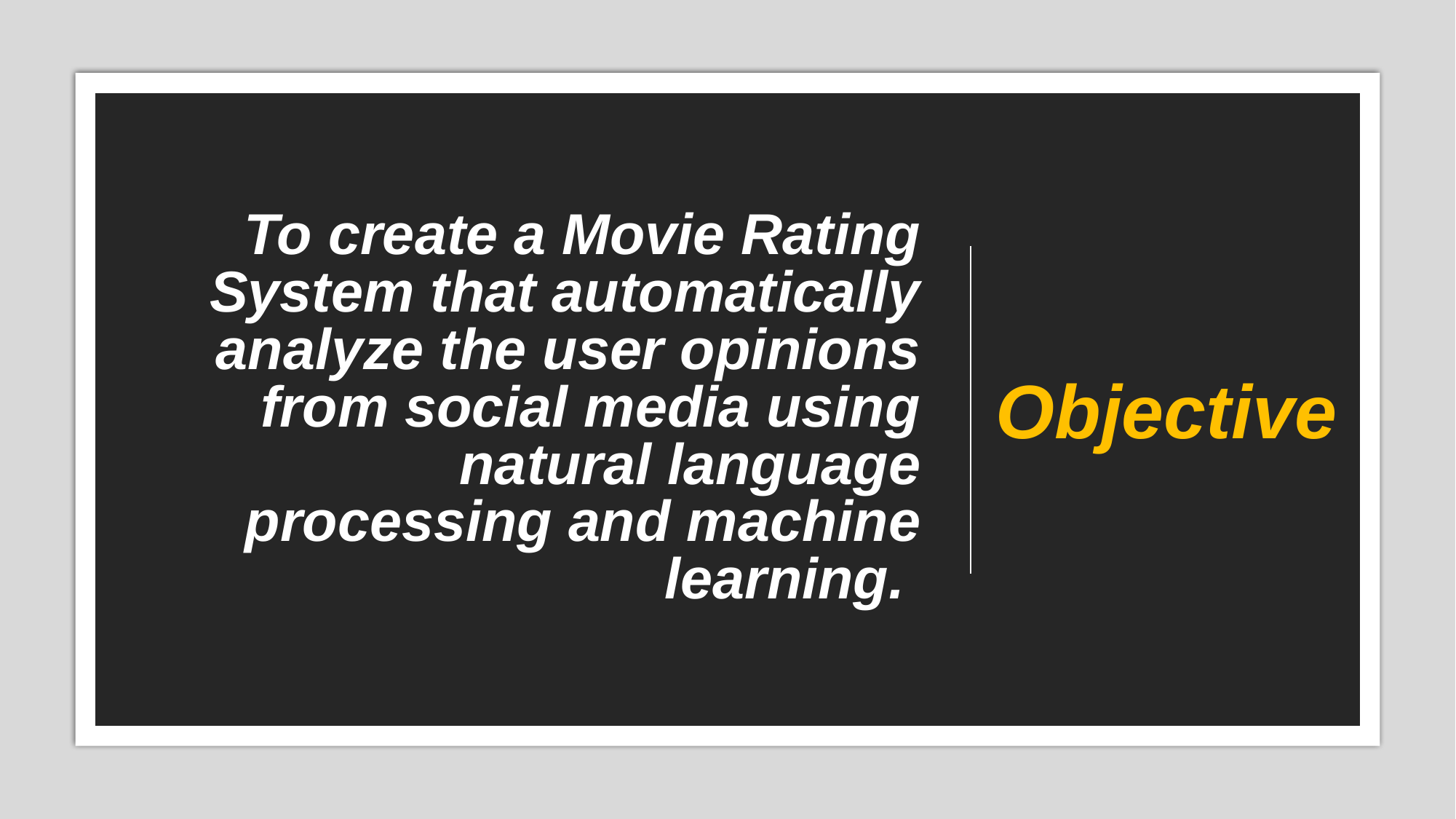

# To create a Movie Rating System that automatically analyze the user opinions from social media using natural language processing and machine learning.

Objective